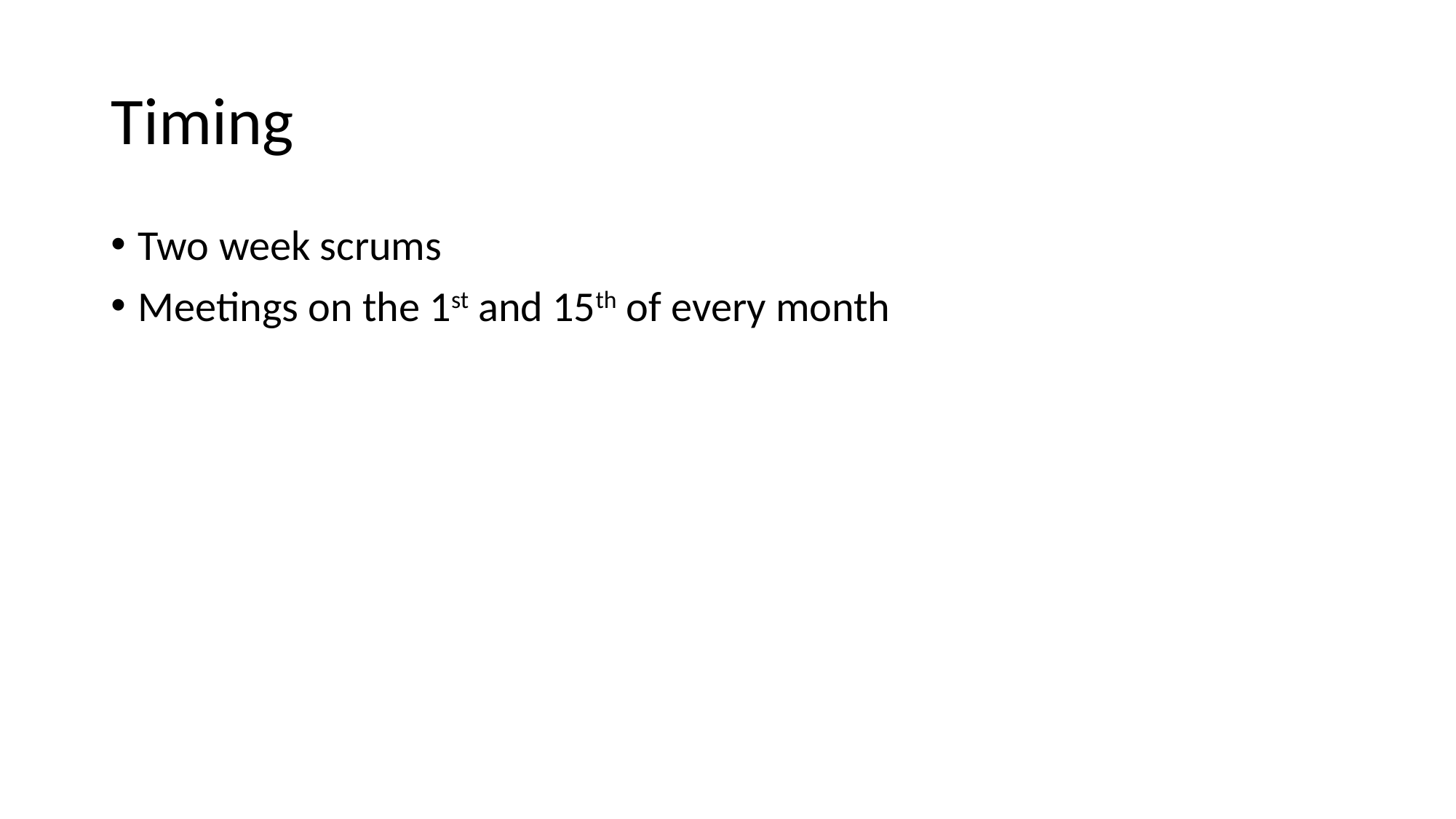

# Timing
Two week scrums
Meetings on the 1st and 15th of every month